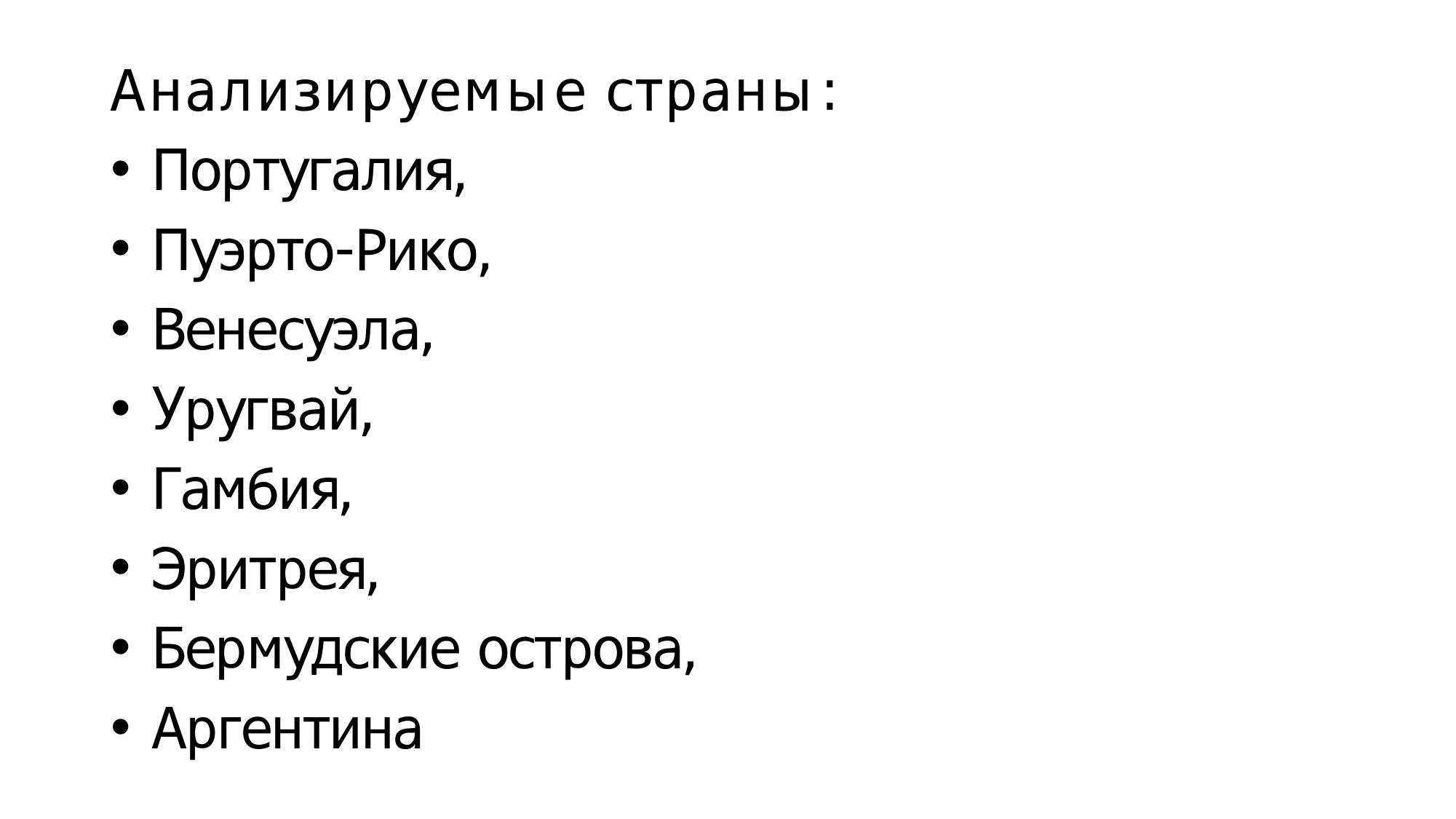

Анализируемые страны:
Португалия,
Пуэрто-Рико,
Венесуэла,
Уругвай,
Гамбия,
Эритрея,
Бермудские острова,
Аргентина